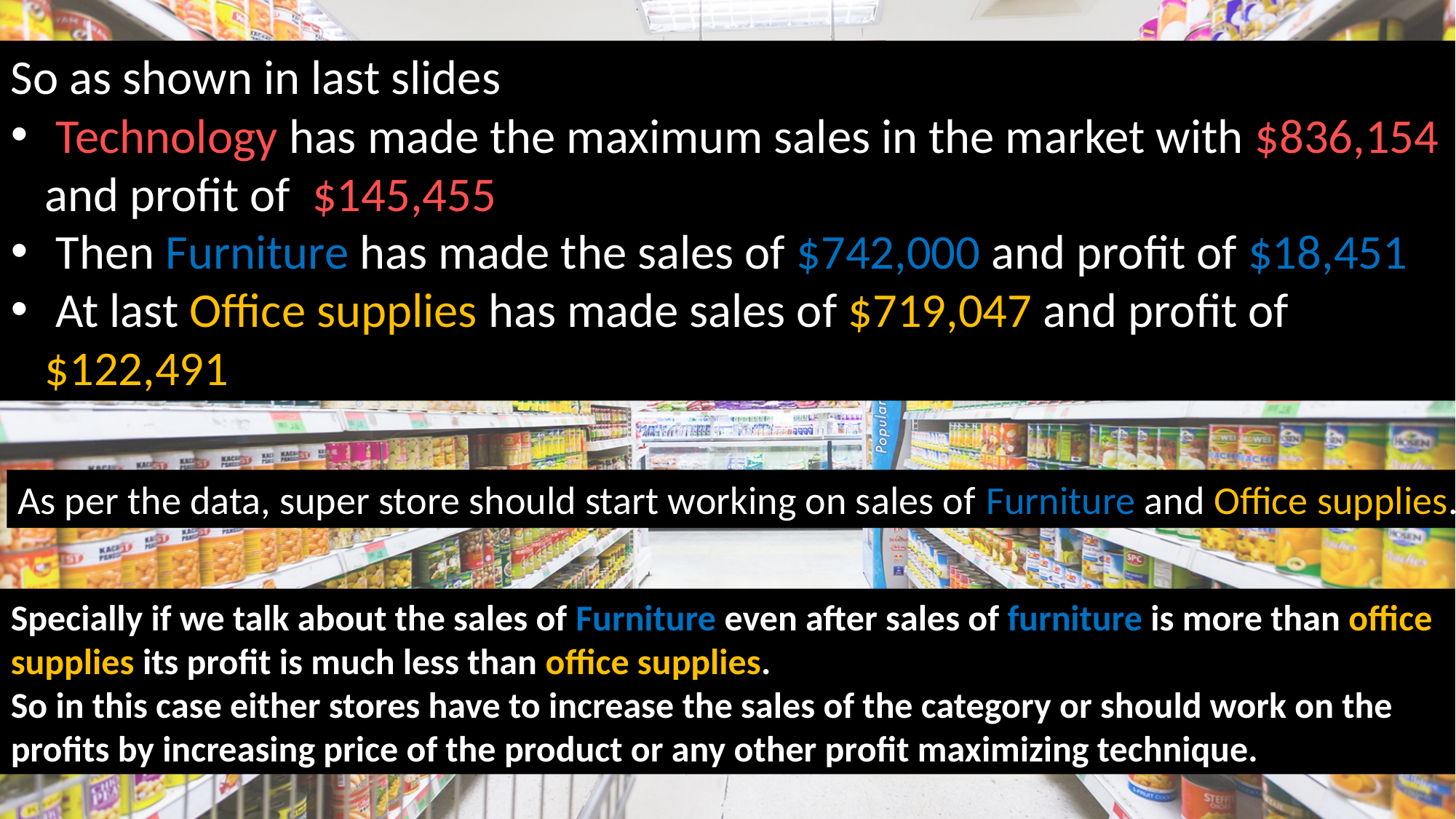

So as shown in last slides
 Technology has made the maximum sales in the market with $836,154 and profit of  $145,455
 Then Furniture has made the sales of $742,000 and profit of $18,451
 At last Office supplies has made sales of $719,047 and profit of $122,491
As per the data, super store should start working on sales of Furniture and Office supplies.
Specially if we talk about the sales of Furniture even after sales of furniture is more than office supplies its profit is much less than office supplies.
So in this case either stores have to increase the sales of the category or should work on the profits by increasing price of the product or any other profit maximizing technique.